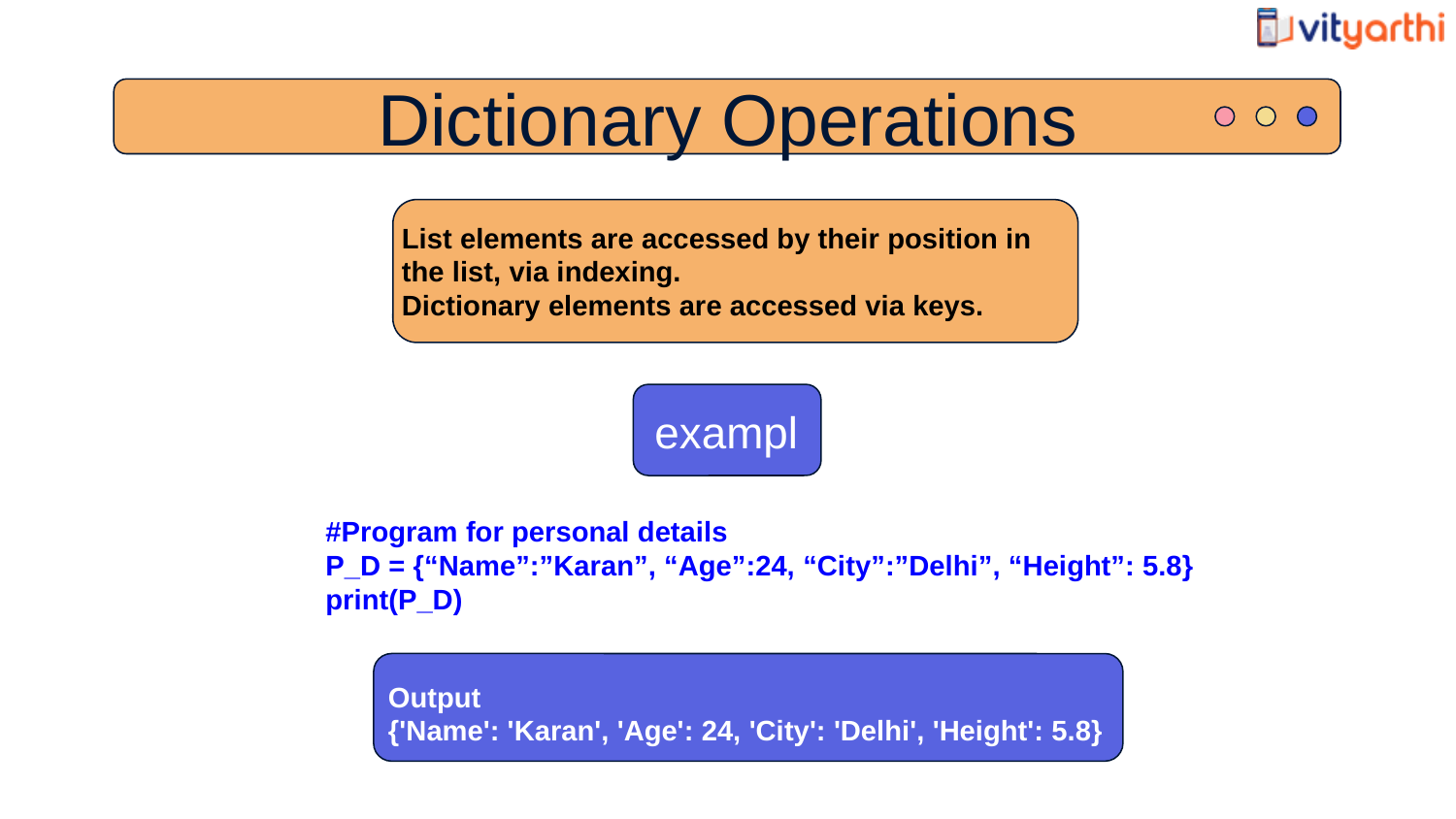

Dictionary Operations

List elements are accessed by their position in
the list, via indexing.
Dictionary elements are accessed via keys.

 example
#Program for personal details
P_D = {“Name”:”Karan”, “Age”:24, “City”:”Delhi”, “Height”: 5.8}
print(P_D)

Output
{'Name': 'Karan', 'Age': 24, 'City': 'Delhi', 'Height': 5.8}